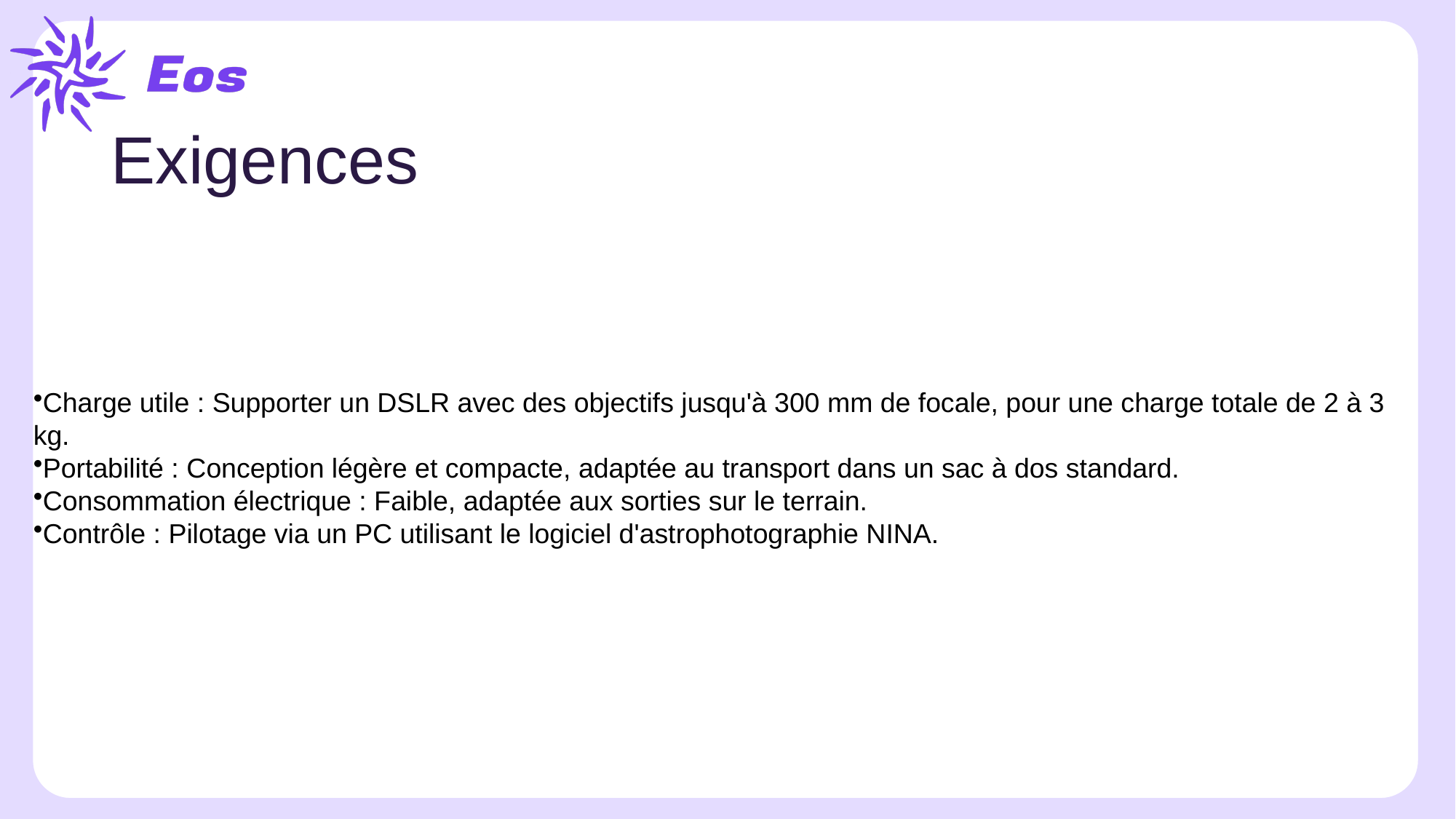

# Exigences

Charge utile : Supporter un DSLR avec des objectifs jusqu'à 300 mm de focale, pour une charge totale de 2 à 3 kg.
Portabilité : Conception légère et compacte, adaptée au transport dans un sac à dos standard.
Consommation électrique : Faible, adaptée aux sorties sur le terrain.
Contrôle : Pilotage via un PC utilisant le logiciel d'astrophotographie NINA.